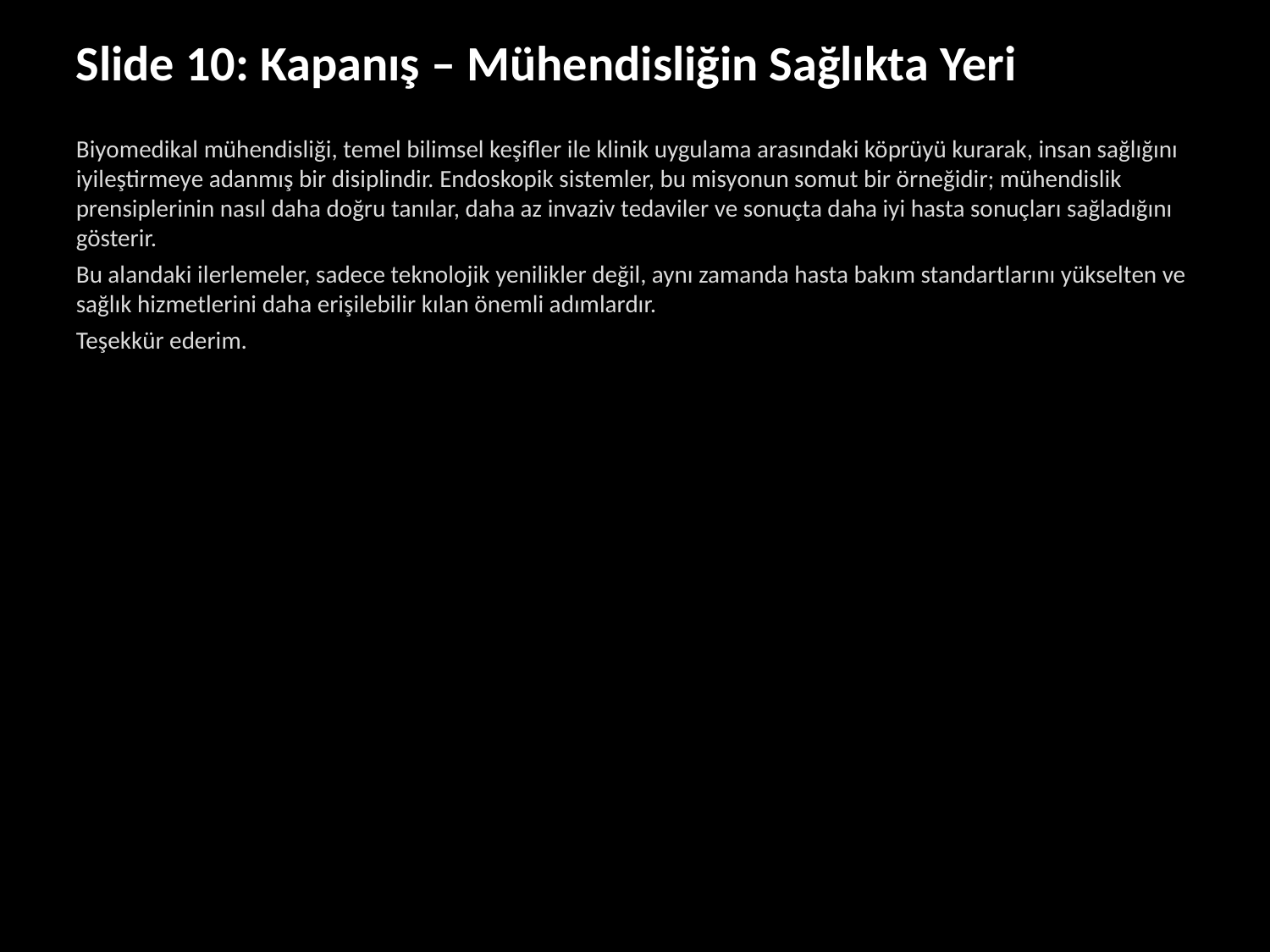

Slide 10: Kapanış – Mühendisliğin Sağlıkta Yeri
Biyomedikal mühendisliği, temel bilimsel keşifler ile klinik uygulama arasındaki köprüyü kurarak, insan sağlığını iyileştirmeye adanmış bir disiplindir. Endoskopik sistemler, bu misyonun somut bir örneğidir; mühendislik prensiplerinin nasıl daha doğru tanılar, daha az invaziv tedaviler ve sonuçta daha iyi hasta sonuçları sağladığını gösterir.
Bu alandaki ilerlemeler, sadece teknolojik yenilikler değil, aynı zamanda hasta bakım standartlarını yükselten ve sağlık hizmetlerini daha erişilebilir kılan önemli adımlardır.
Teşekkür ederim.